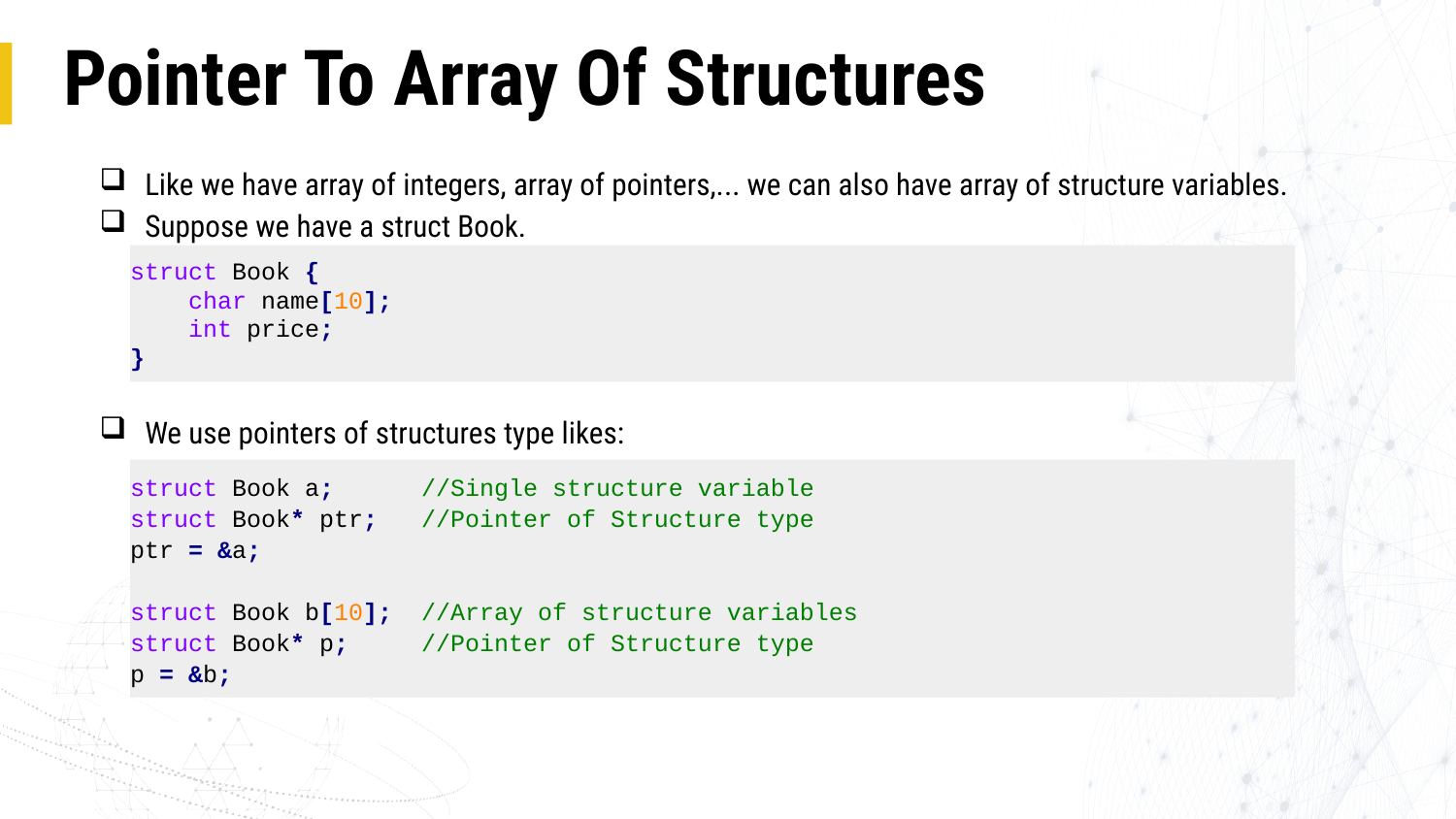

# Pointer To Array Of Structures
Like we have array of integers, array of pointers,... we can also have array of structure variables.
Suppose we have a struct Book.

We use pointers of structures type likes:
struct Book {
    char name[10];
    int price;
}
struct Book a;      //Single structure variable
struct Book* ptr;   //Pointer of Structure type
ptr = &a;

struct Book b[10];  //Array of structure variables
struct Book* p;     //Pointer of Structure type
p = &b;